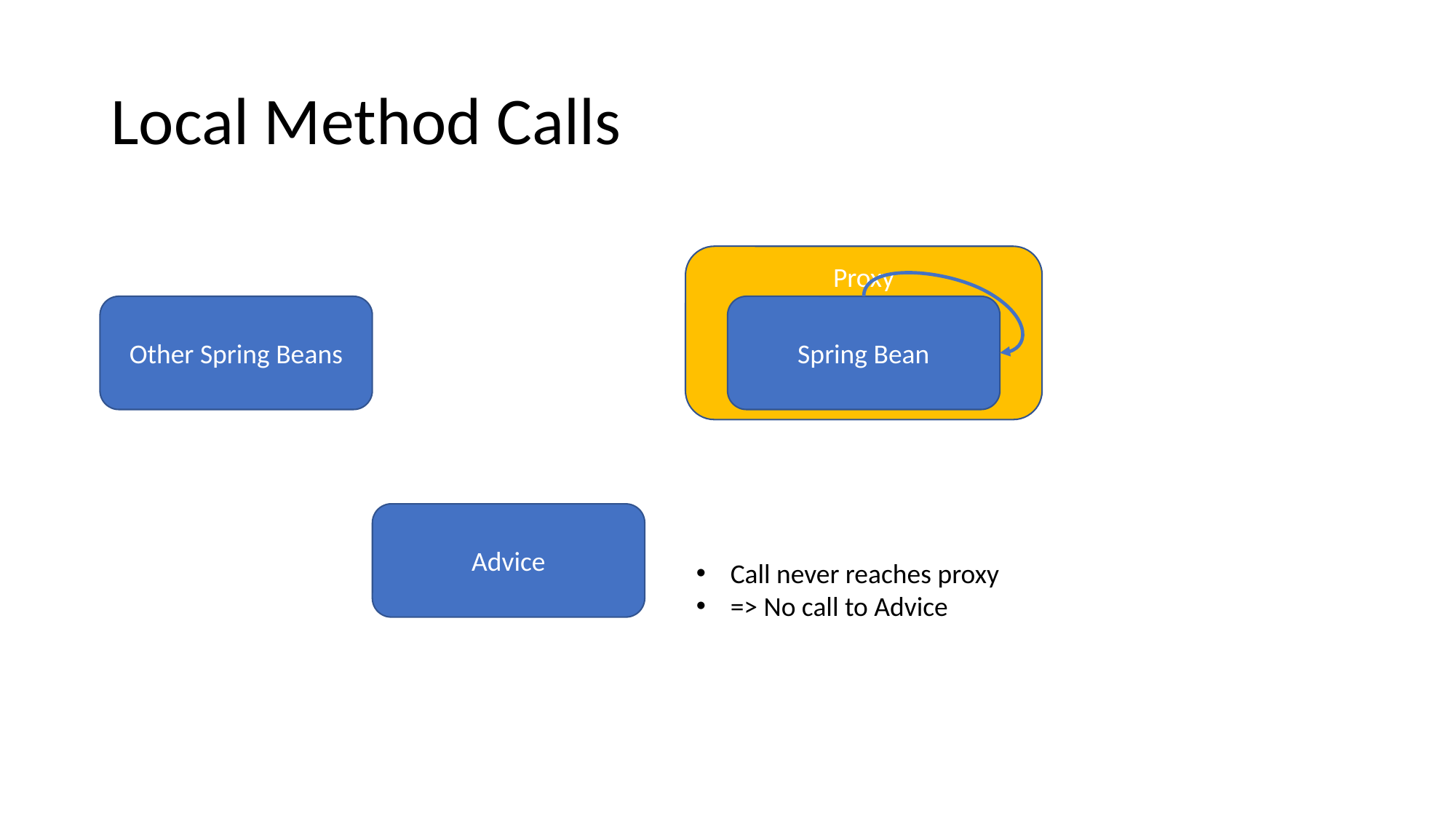

# Local Method Calls
Proxy
Other Spring Beans
Spring Bean
Advice
Call never reaches proxy
=> No call to Advice